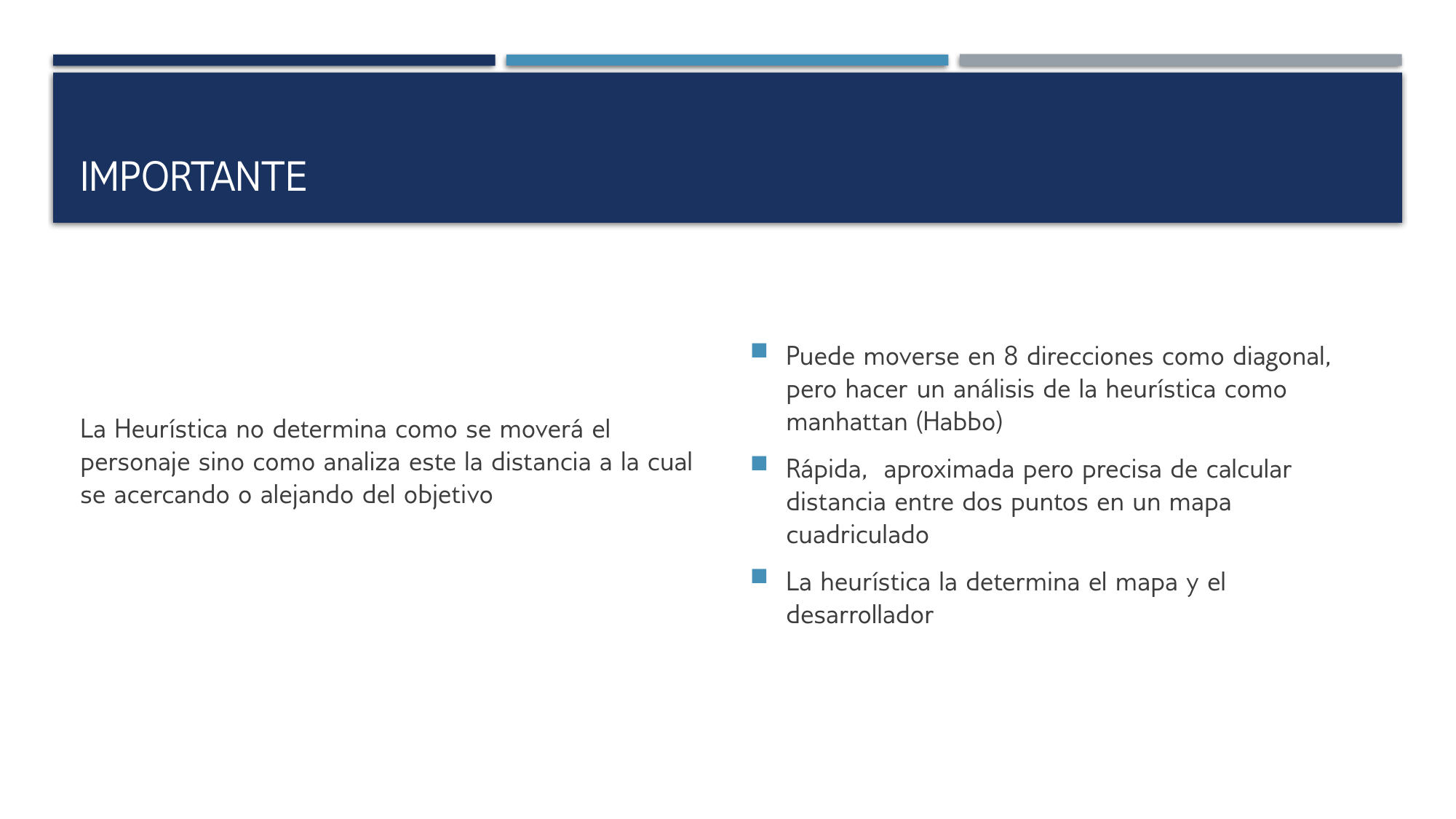

# IMPORTANTE
La Heurística no determina como se moverá el personaje sino como analiza este la distancia a la cual se acercando o alejando del objetivo

Puede moverse en 8 direcciones como diagonal, pero hacer un análisis de la heurística como manhattan (Habbo)
Rápida,  aproximada pero precisa de calcular distancia entre dos puntos en un mapa cuadriculado
La heurística la determina el mapa y el desarrollador